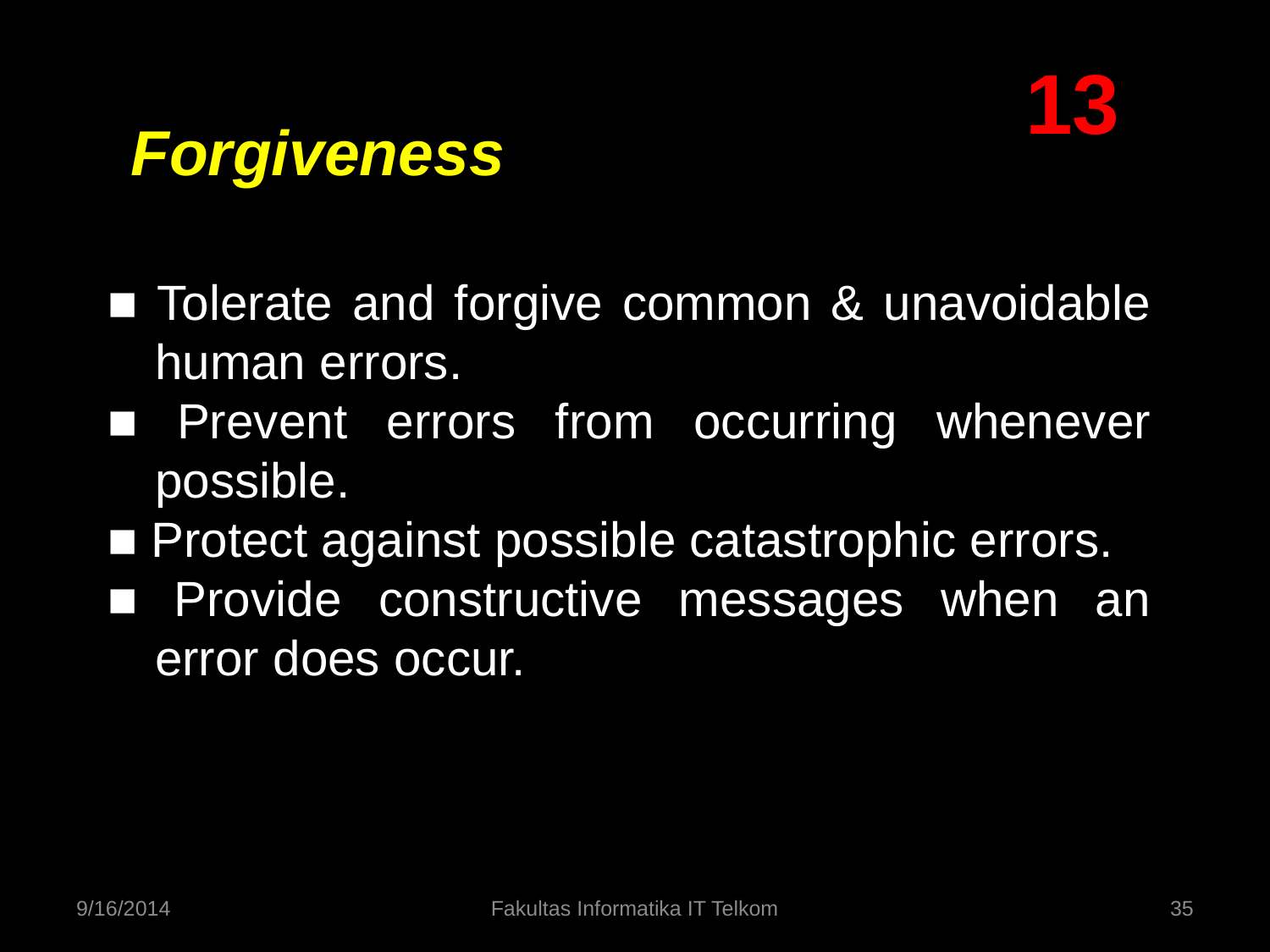

13
Forgiveness
■ Tolerate and forgive common & unavoidable human errors.
■ Prevent errors from occurring whenever possible.
■ Protect against possible catastrophic errors.
■ Provide constructive messages when an error does occur.
9/16/2014
Fakultas Informatika IT Telkom
35